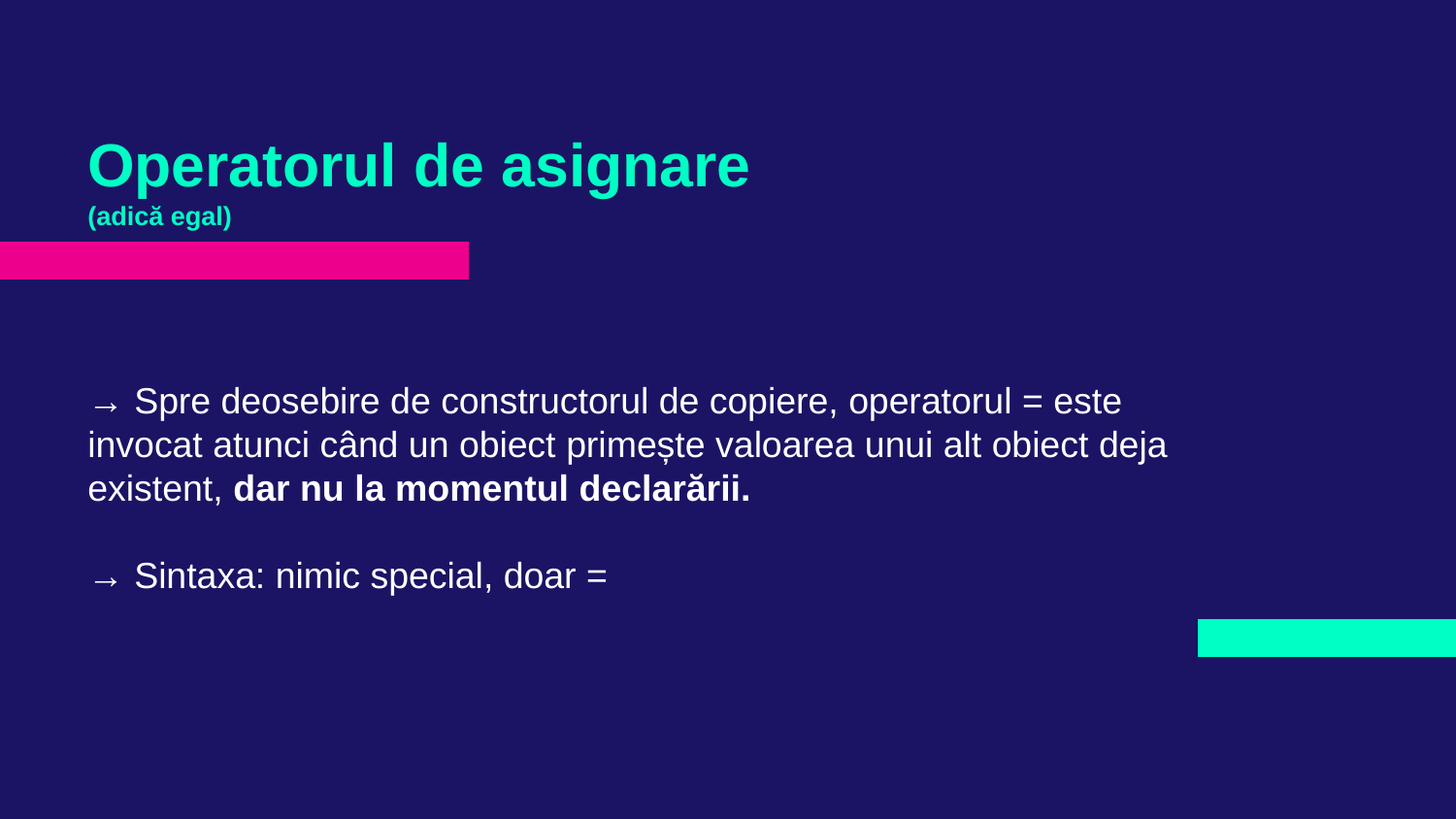

# Operatorul de asignare
(adică egal)

→ Spre deosebire de constructorul de copiere, operatorul = este invocat atunci când un obiect primește valoarea unui alt obiect deja existent, dar nu la momentul declarării.

→ Sintaxa: nimic special, doar =